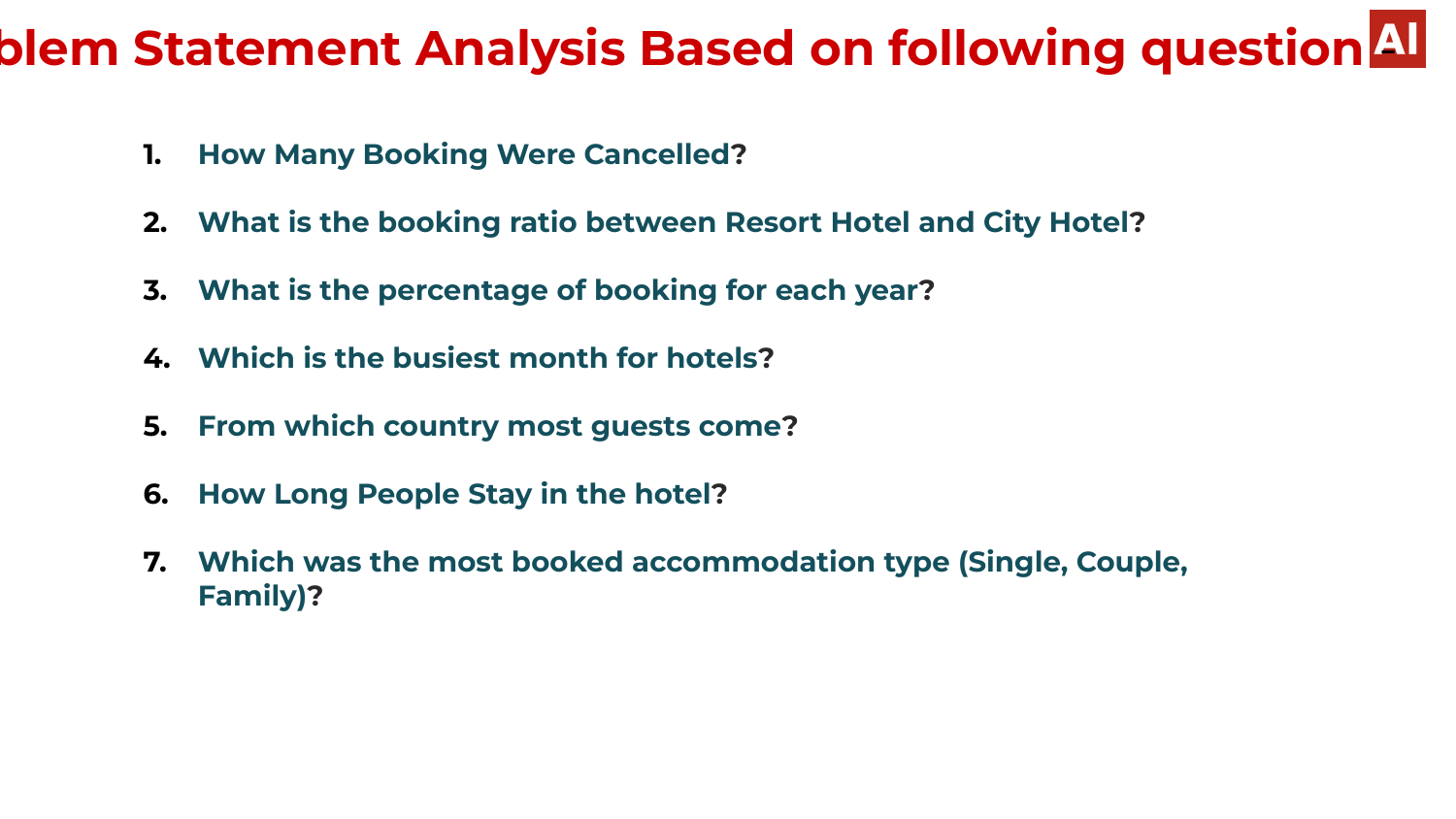

Problem Statement Analysis Based on following question -
#
How Many Booking Were Cancelled?

What is the booking ratio between Resort Hotel and City Hotel?

What is the percentage of booking for each year?

Which is the busiest month for hotels?

From which country most guests come?

How Long People Stay in the hotel?

Which was the most booked accommodation type (Single, Couple, Family)?